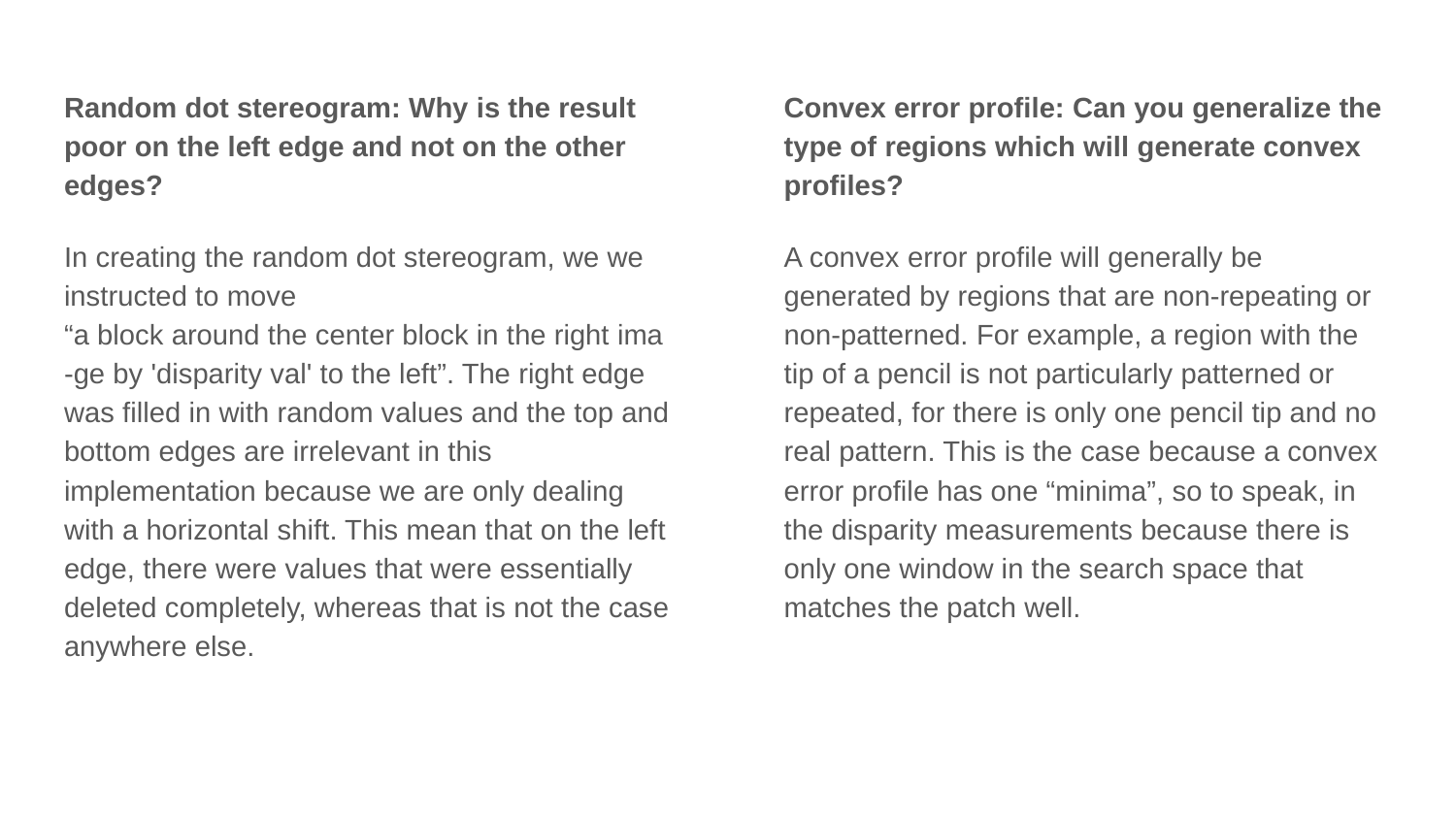

Convex error profile: Can you generalize the type of regions which will generate convex profiles?
A convex error profile will generally be generated by regions that are non-repeating or non-patterned. For example, a region with the tip of a pencil is not particularly patterned or repeated, for there is only one pencil tip and no real pattern. This is the case because a convex error profile has one “minima”, so to speak, in the disparity measurements because there is only one window in the search space that matches the patch well.
Random dot stereogram: Why is the result poor on the left edge and not on the other edges?
In creating the random dot stereogram, we we instructed to move “a block around the center block in the right ima-ge by 'disparity val' to the left”. The right edge was filled in with random values and the top and bottom edges are irrelevant in this implementation because we are only dealing with a horizontal shift. This mean that on the left edge, there were values that were essentially deleted completely, whereas that is not the case anywhere else.